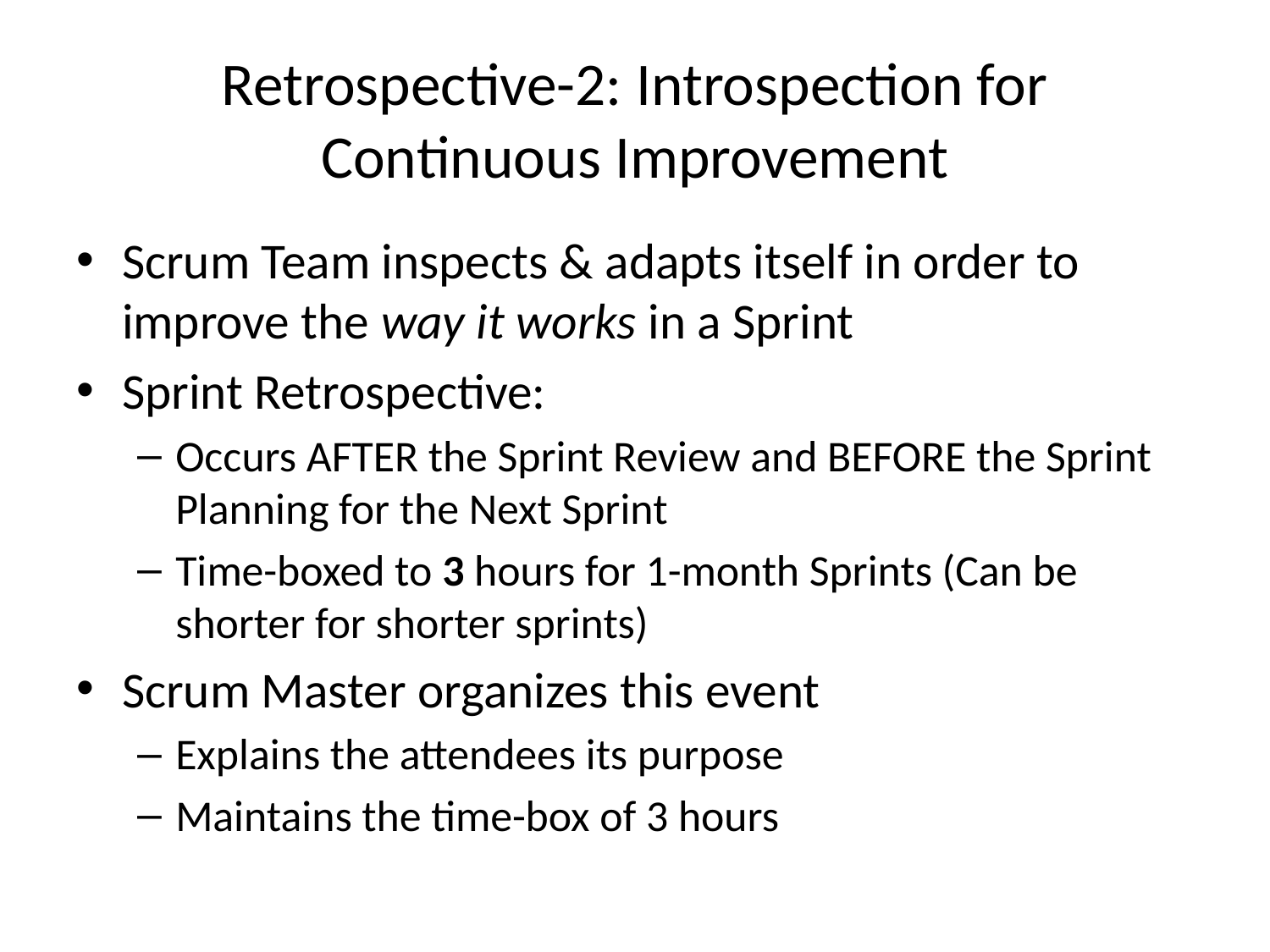

# Retrospective-2: Introspection for Continuous Improvement
Scrum Team inspects & adapts itself in order to improve the way it works in a Sprint
Sprint Retrospective:
Occurs AFTER the Sprint Review and BEFORE the Sprint Planning for the Next Sprint
Time-boxed to 3 hours for 1-month Sprints (Can be shorter for shorter sprints)
Scrum Master organizes this event
Explains the attendees its purpose
Maintains the time-box of 3 hours